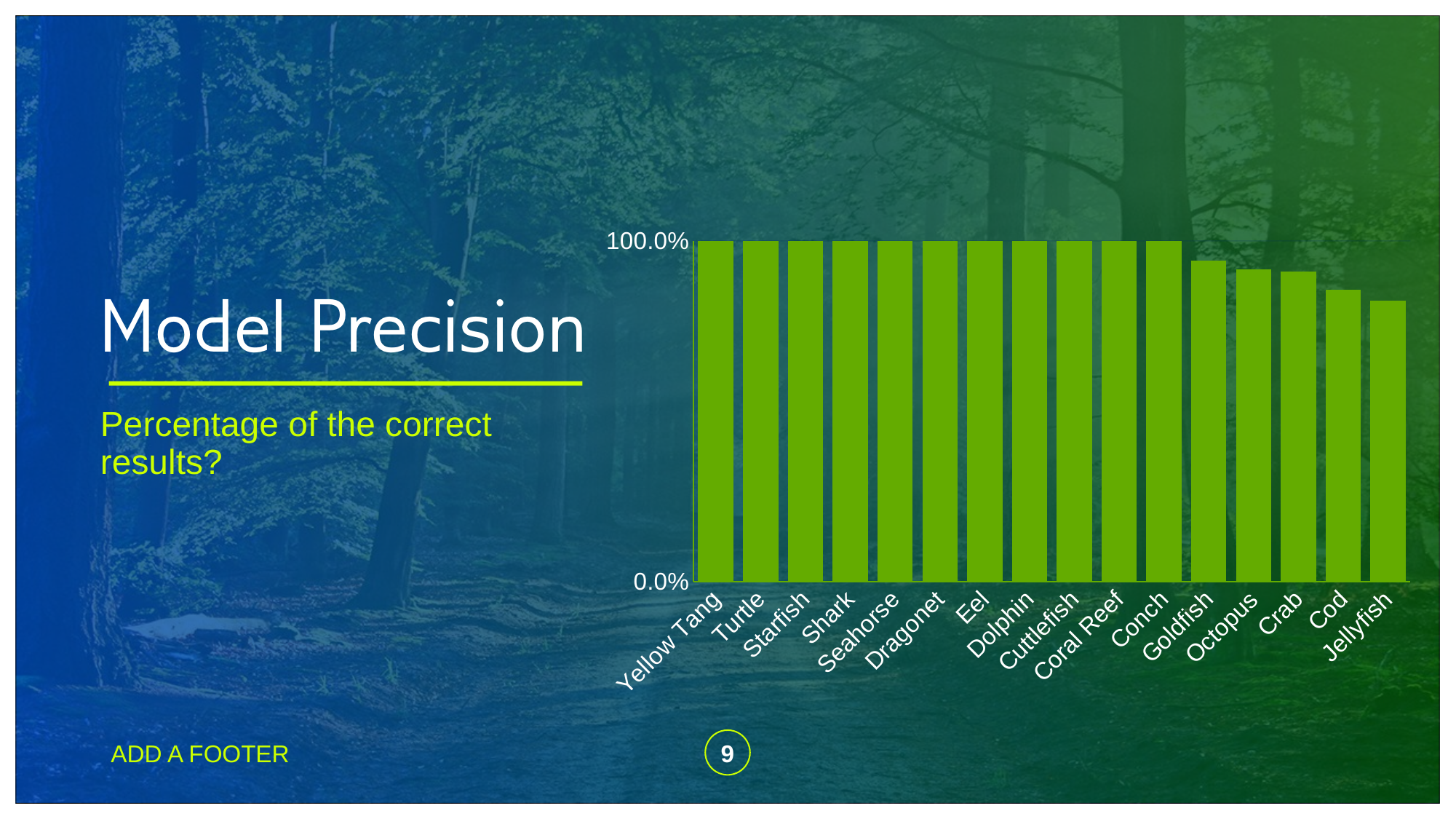

### Chart

| Category | Series 1 |
|---|---|
| Yellow Tang | 1.0 |
| Turtle | 1.0 |
| Starfish | 1.0 |
| Shark | 1.0 |
| Seahorse | 1.0 |
| Dragonet | 1.0 |
| Eel | 1.0 |
| Dolphin | 1.0 |
| Cuttlefish | 1.0 |
| Coral Reef | 1.0 |
| Conch | 1.0 |
| Goldfish | 0.941 |
| Octopus | 0.917 |
| Crab | 0.909 |
| Cod | 0.857 |
| Jellyfish | 0.824 |
# Model Precision
Percentage of the correct results?
ADD A FOOTER
9